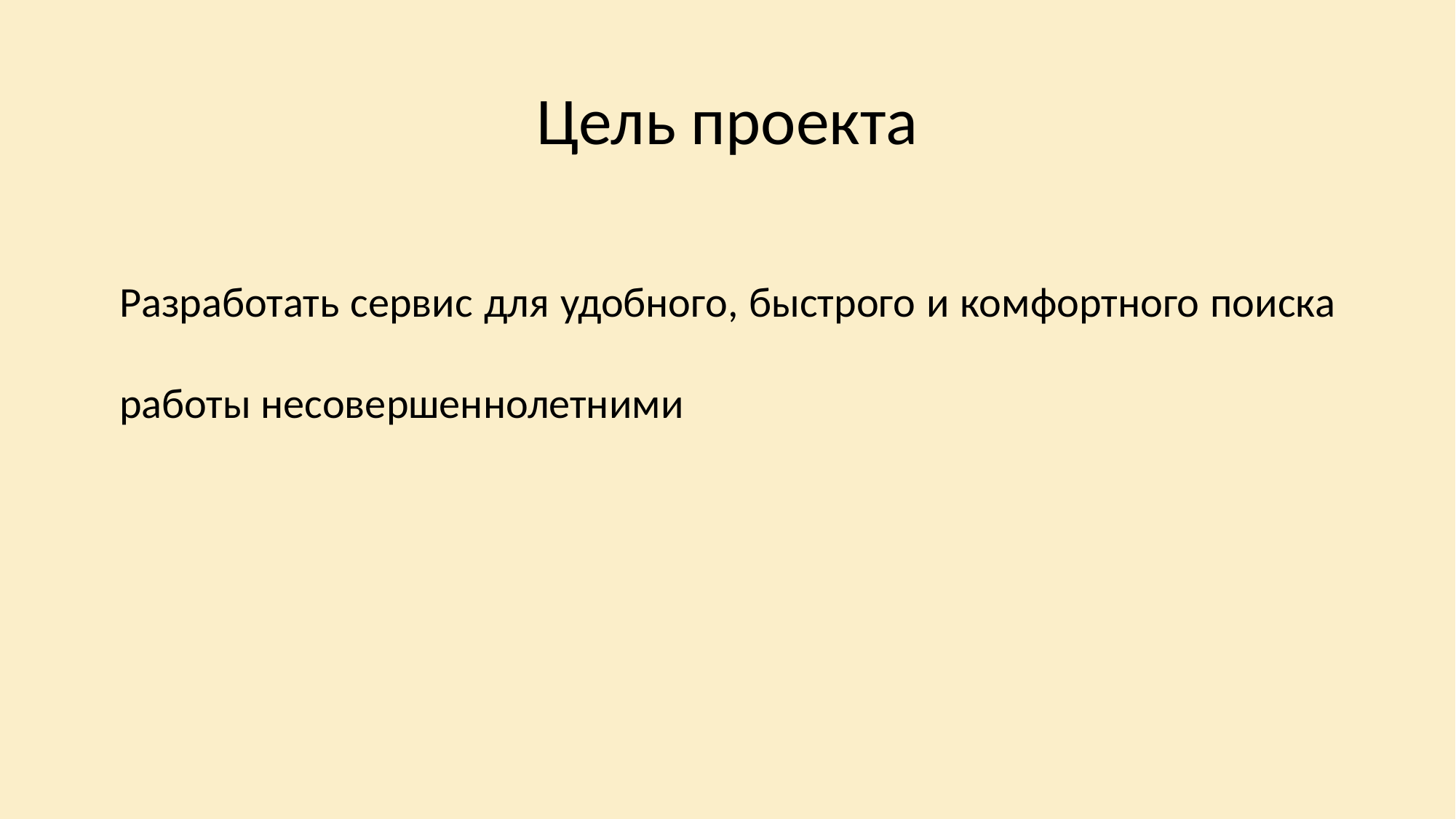

# Цель проекта
Разработать сервис для удобного, быстрого и комфортного поиска работы несовершеннолетними